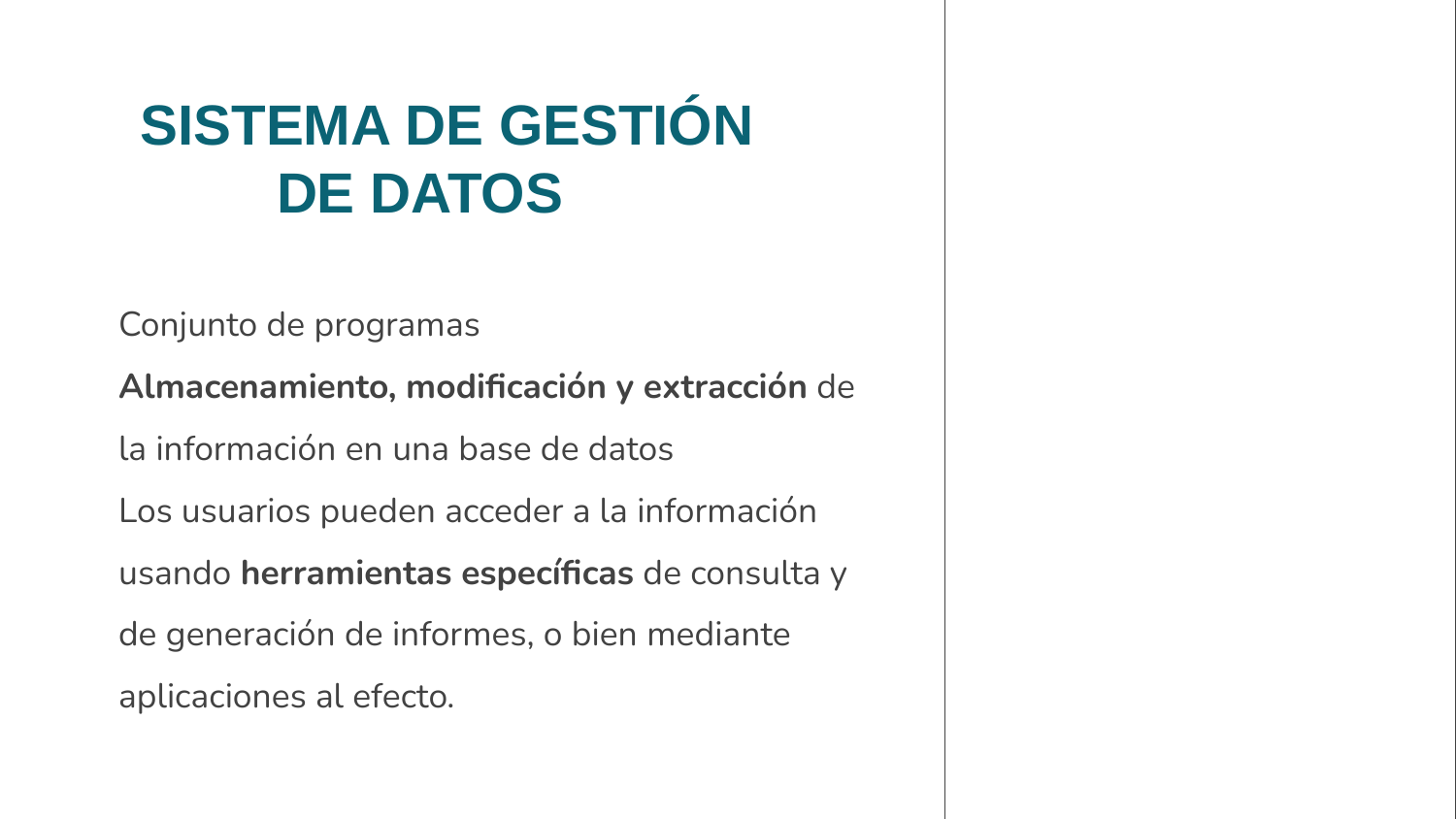

SISTEMA DE GESTIÓN
         DE DATOS
Conjunto de programas
Almacenamiento, modificación y extracción de la información en una base de datos
Los usuarios pueden acceder a la información usando herramientas específicas de consulta y de generación de informes, o bien mediante aplicaciones al efecto.